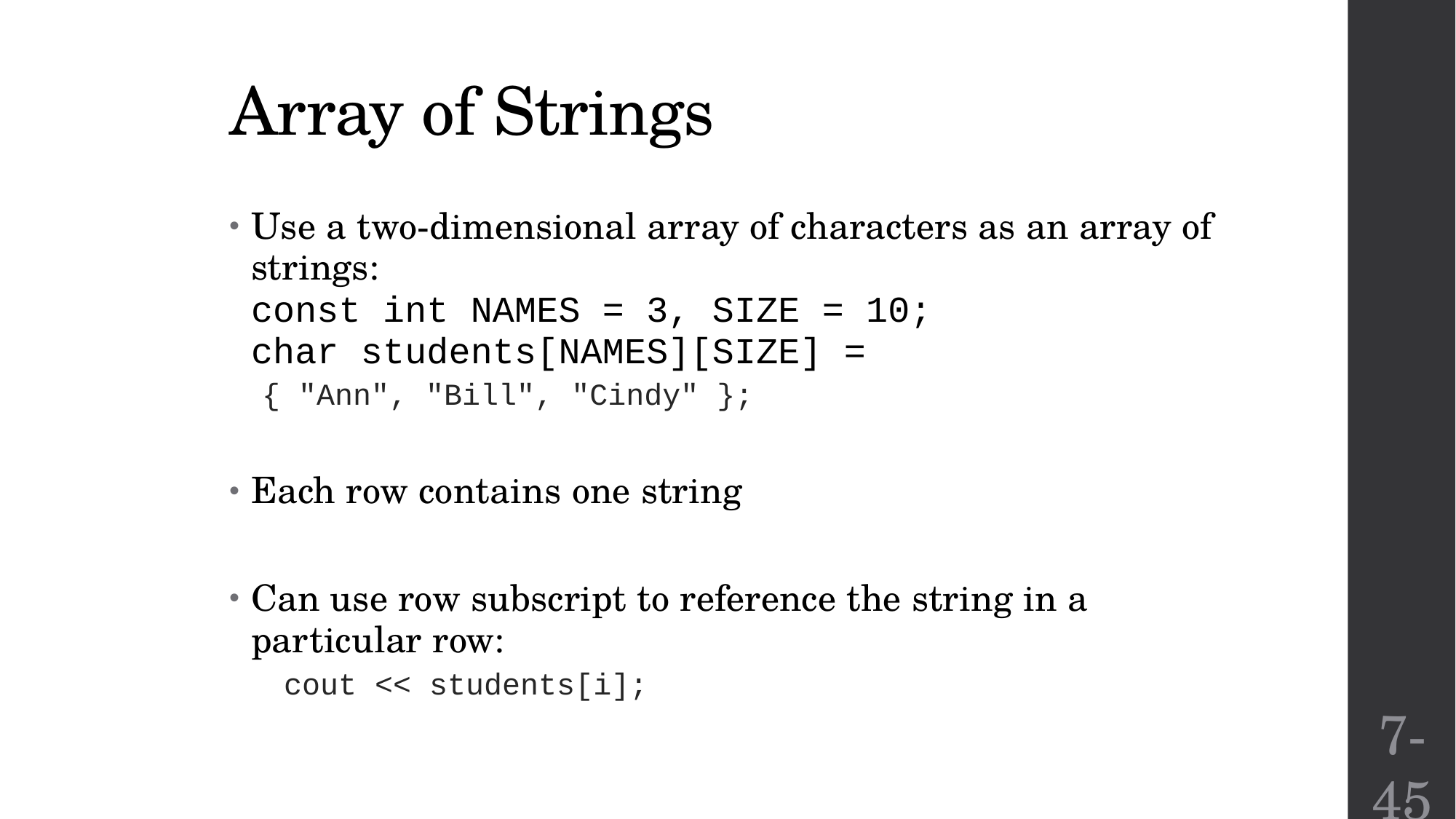

# Array of Strings
7-45
Use a two-dimensional array of characters as an array of strings:
const int NAMES = 3, SIZE = 10;
char students[NAMES][SIZE] =
{ "Ann", "Bill", "Cindy" };
Each row contains one string
Can use row subscript to reference the string in a particular row:
	cout << students[i];